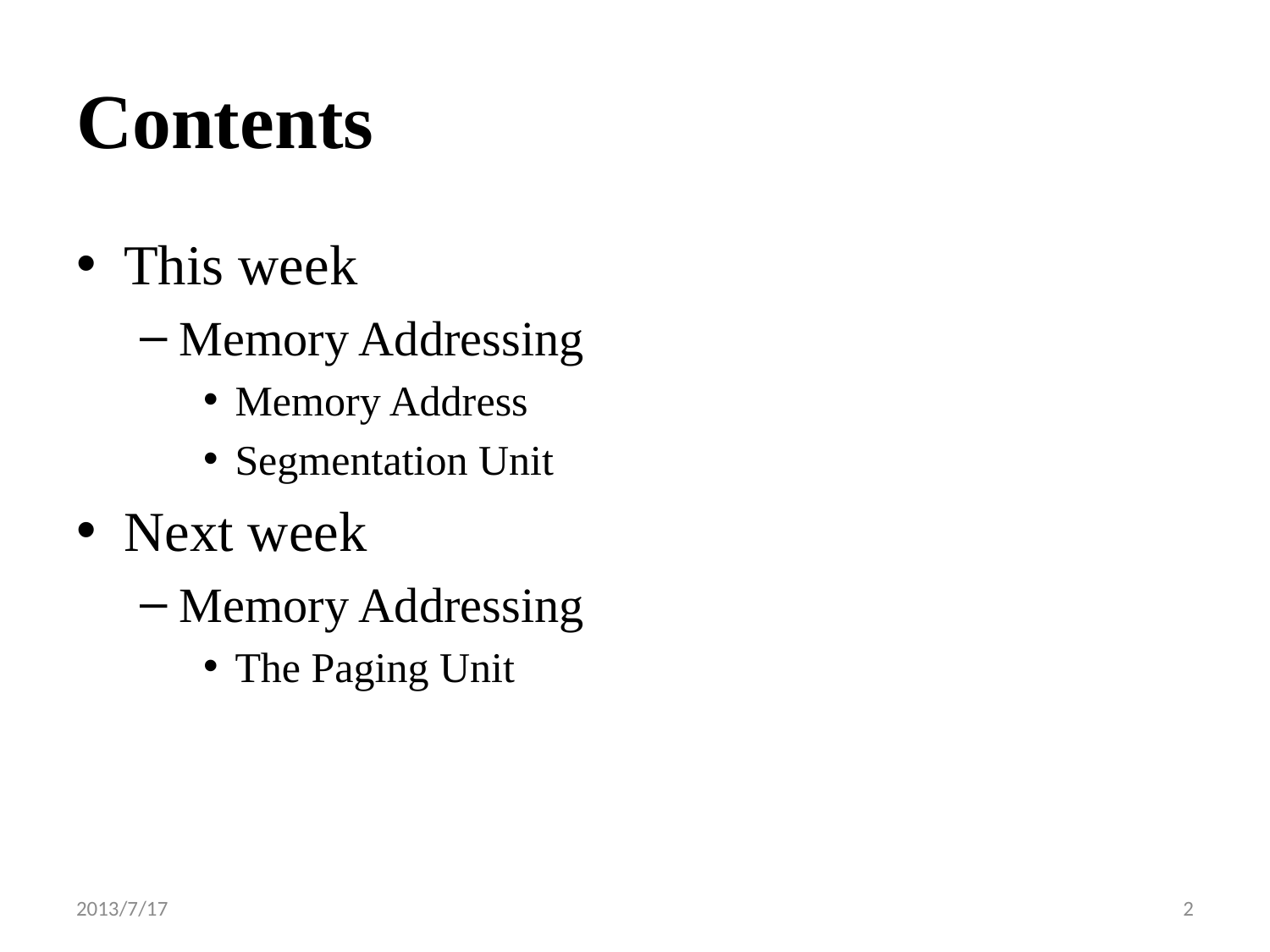

# Contents
This week
Memory Addressing
Memory Address
Segmentation Unit
Next week
Memory Addressing
The Paging Unit

2013/7/17
2